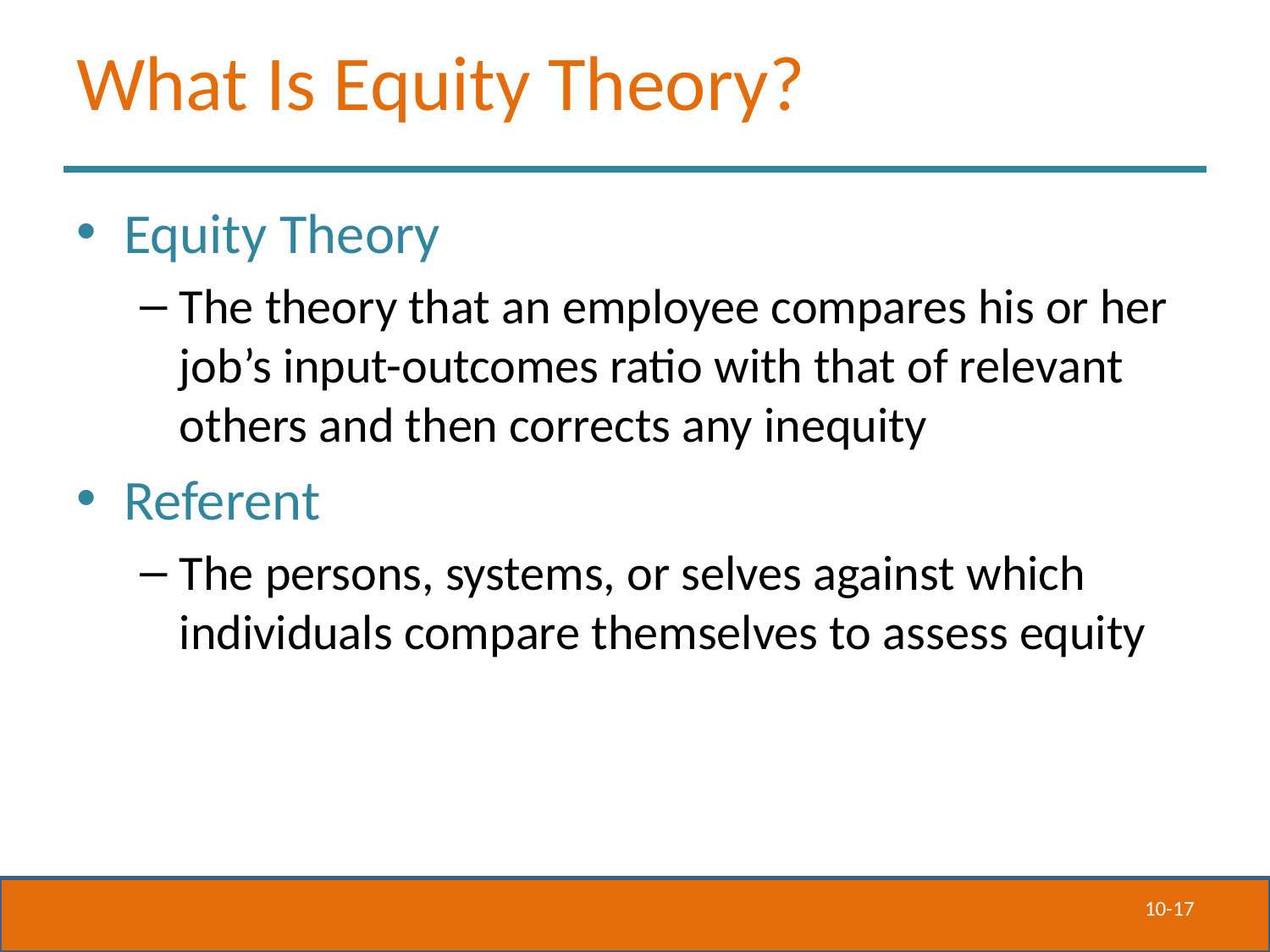

# What Is Equity Theory?
Equity Theory
The theory that an employee compares his or her job’s input-outcomes ratio with that of relevant others and then corrects any inequity
Referent
The persons, systems, or selves against which individuals compare themselves to assess equity